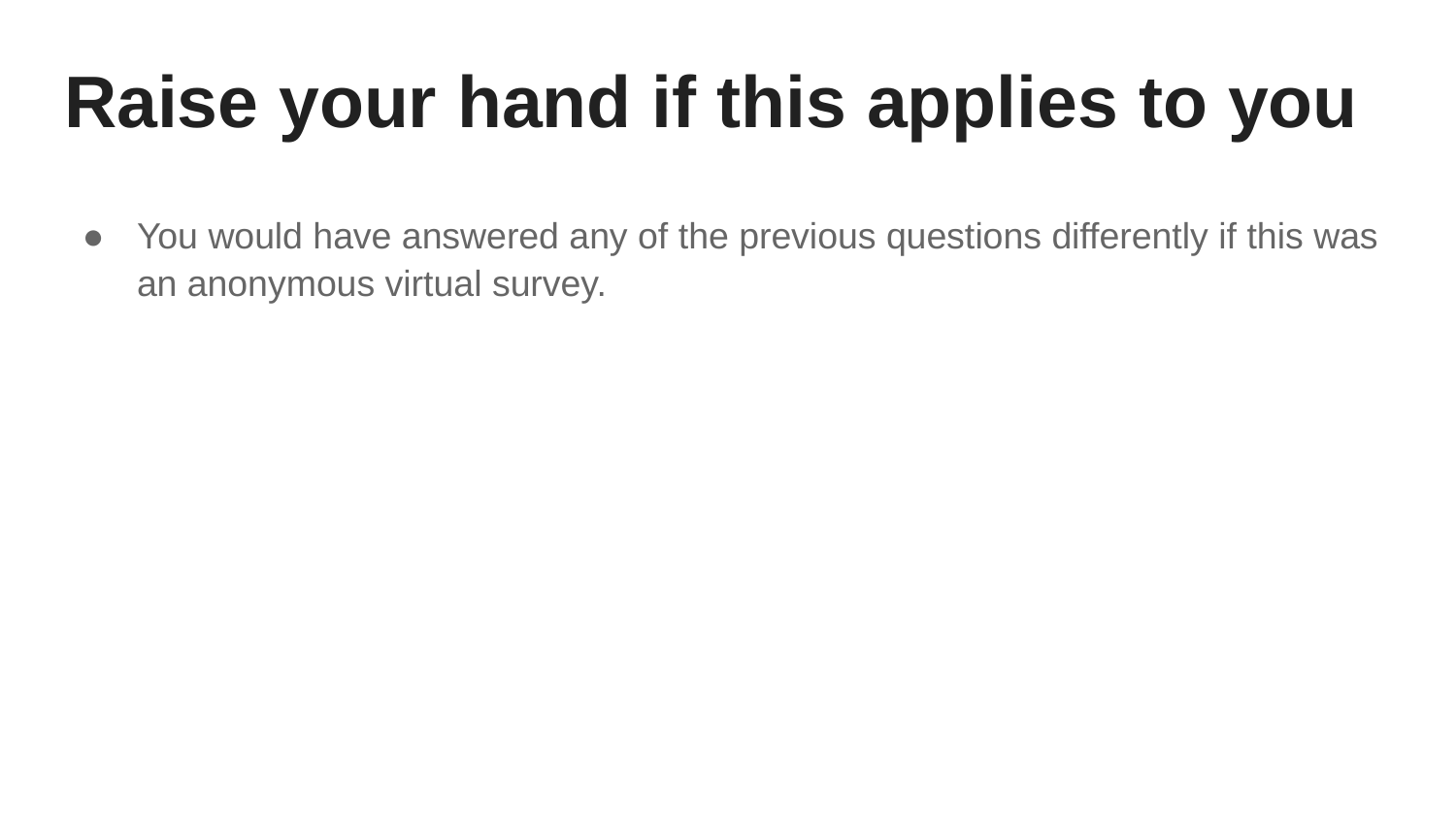

# Raise your hand if this applies to you
You would have answered any of the previous questions differently if this was an anonymous virtual survey.